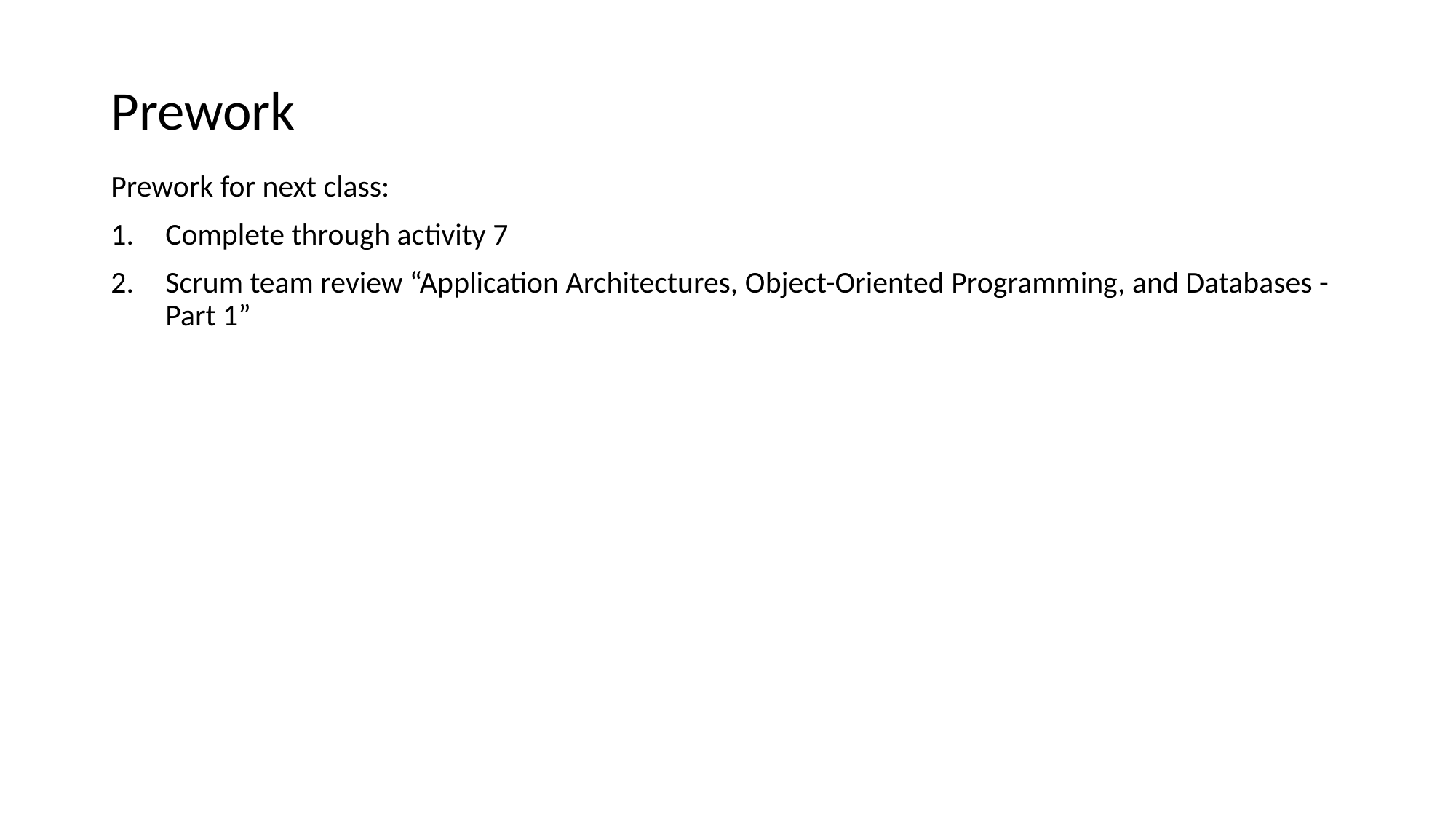

# Prework
Prework for next class:
Complete through activity 7
Scrum team review “Application Architectures, Object-Oriented Programming, and Databases - Part 1”